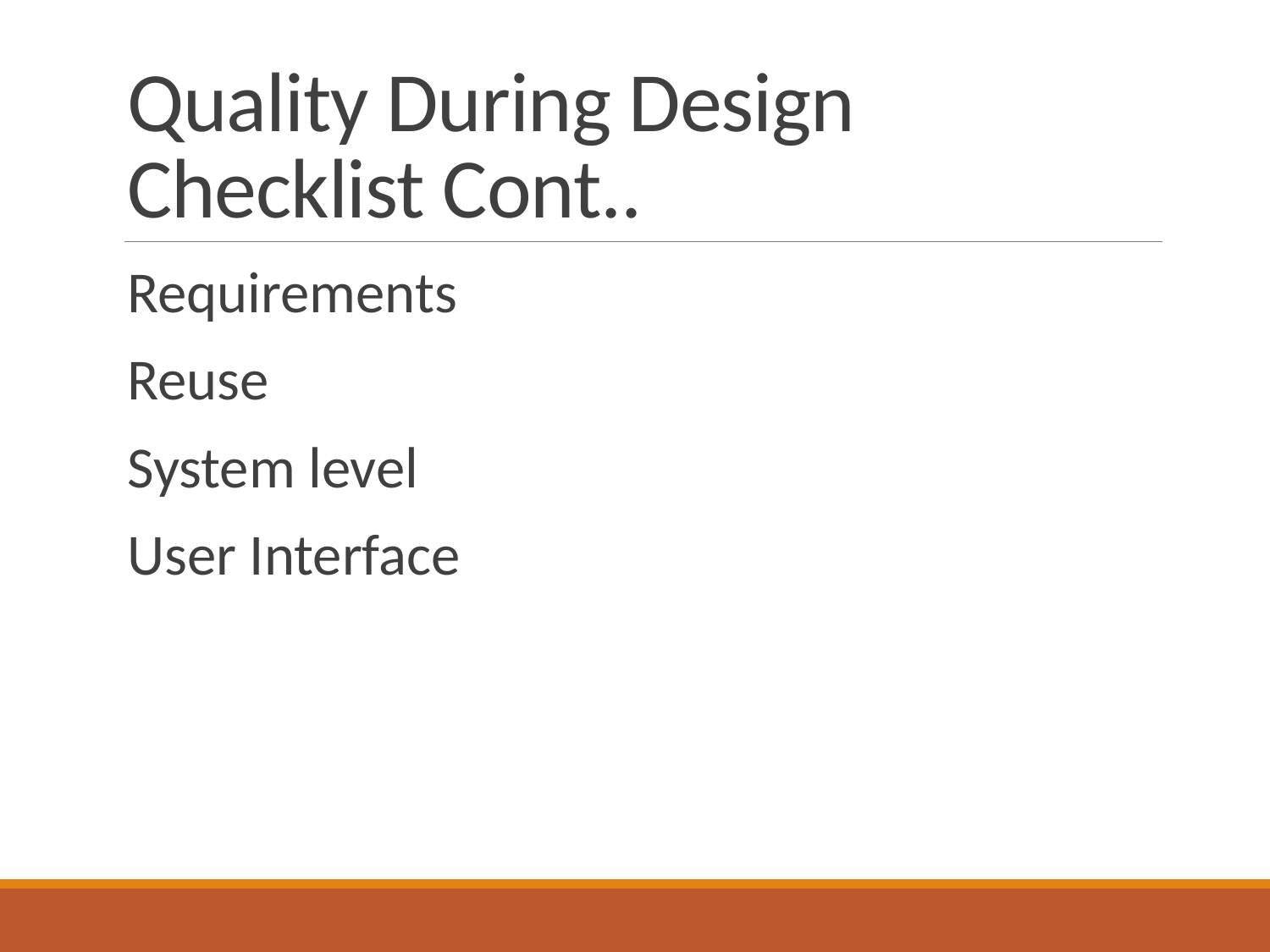

# Quality During Design Checklist Cont..
Requirements
Reuse
System level
User Interface